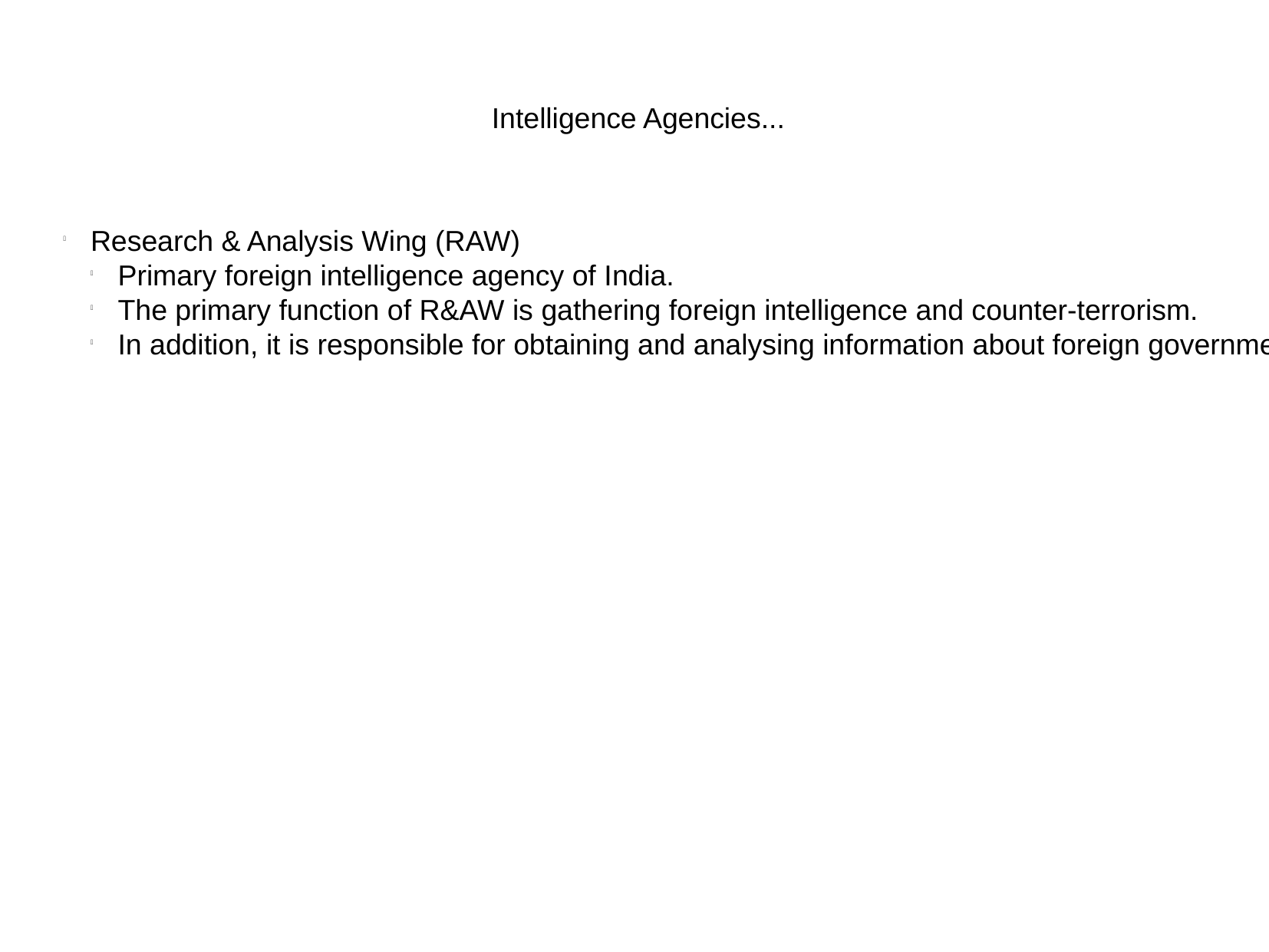

Intelligence Agencies...
Research & Analysis Wing (RAW)
Primary foreign intelligence agency of India.
The primary function of R&AW is gathering foreign intelligence and counter-terrorism.
In addition, it is responsible for obtaining and analysing information about foreign governments, corporations and persons to advise Indian policymakers